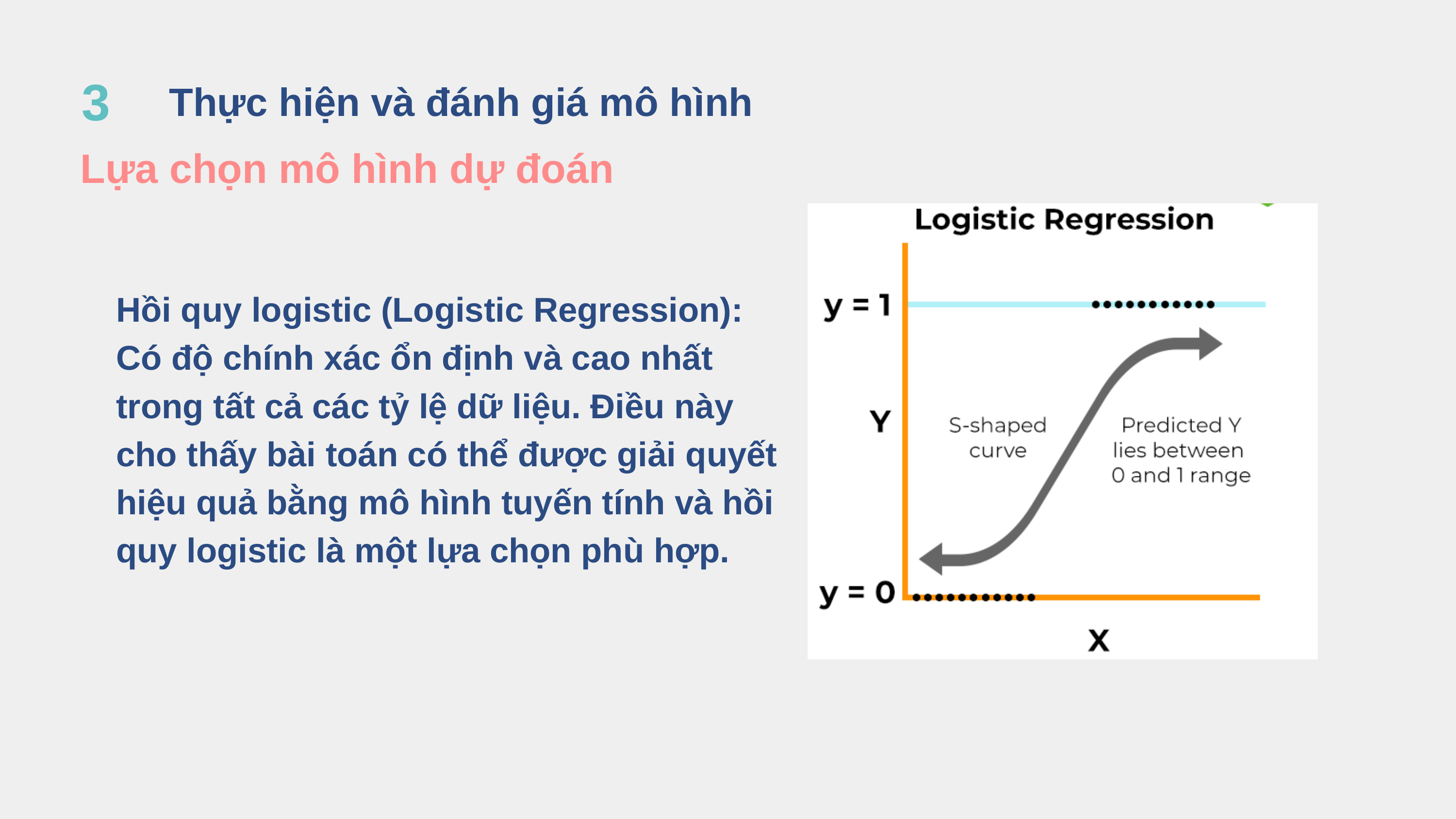

3
Thực hiện và đánh giá mô hình
Lựa chọn mô hình dự đoán

Hồi quy logistic (Logistic Regression): Có độ chính xác ổn định và cao nhất trong tất cả các tỷ lệ dữ liệu. Điều này cho thấy bài toán có thể được giải quyết hiệu quả bằng mô hình tuyến tính và hồi quy logistic là một lựa chọn phù hợp.